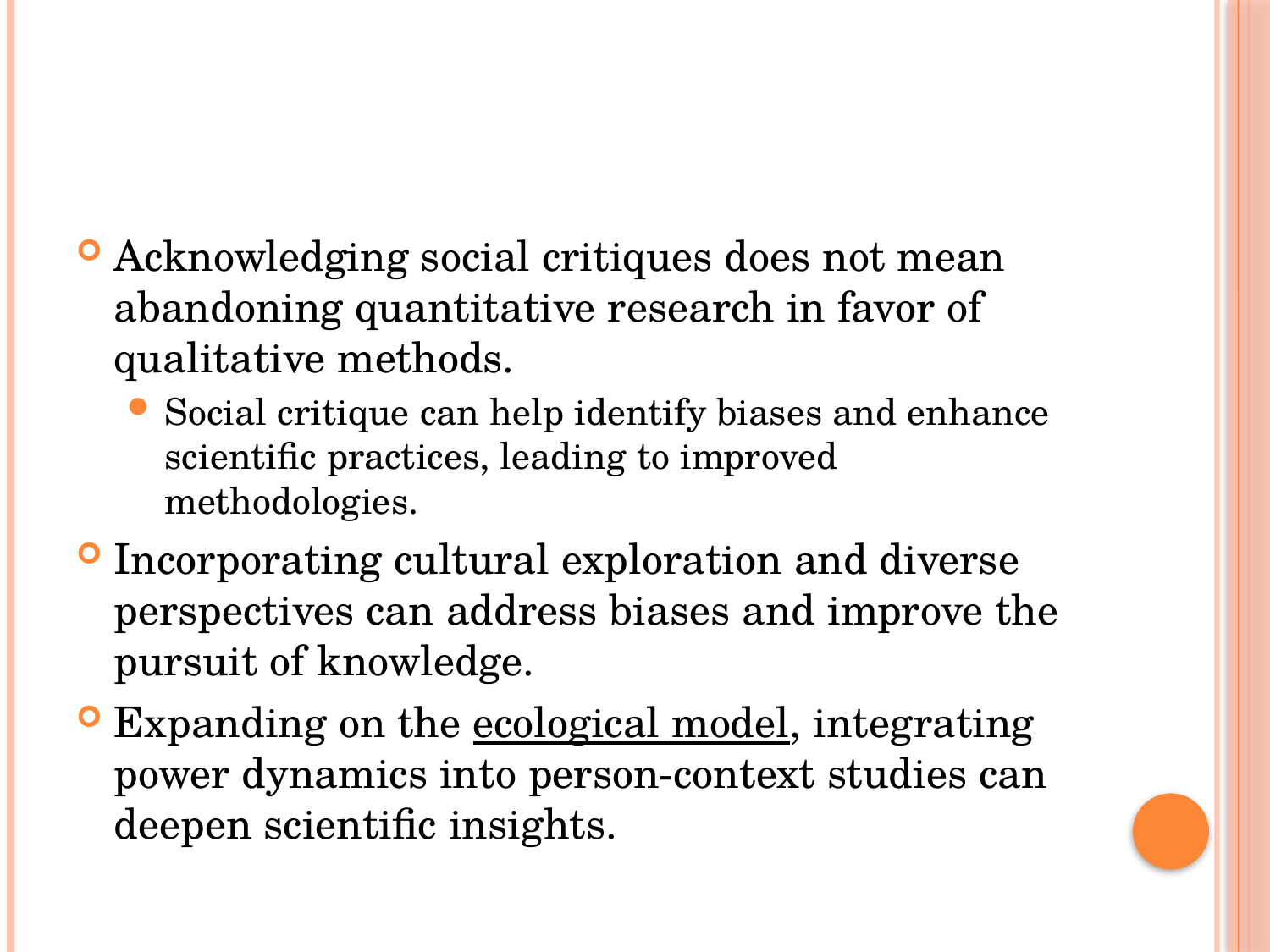

Acknowledging social critiques does not mean abandoning quantitative research in favor of qualitative methods.
Social critique can help identify biases and enhance scientific practices, leading to improved methodologies.
Incorporating cultural exploration and diverse perspectives can address biases and improve the pursuit of knowledge.
Expanding on the ecological model, integrating power dynamics into person-context studies can deepen scientific insights.